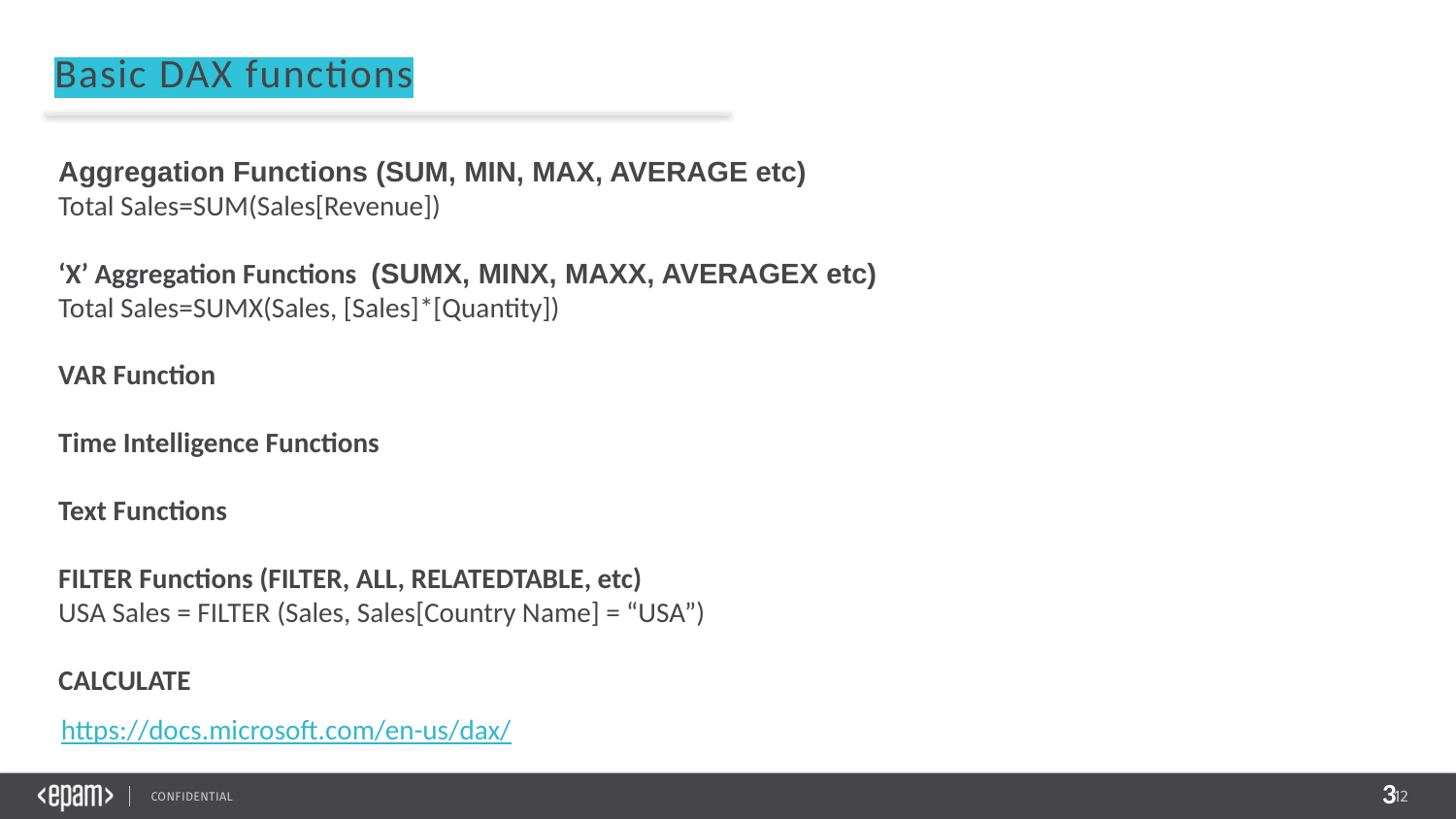

Basic DAX functions
Aggregation Functions (SUM, MIN, MAX, AVERAGE etc)
Total Sales=SUM(Sales[Revenue])

‘X’ Aggregation Functions  (SUMX, MINX, MAXX, AVERAGEX etc)
Total Sales=SUMX(Sales, [Sales]*[Quantity])

VAR Function

Time Intelligence Functions

Text Functions

FILTER Functions (FILTER, ALL, RELATEDTABLE, etc)
USA Sales = FILTER (Sales, Sales[Country Name] = “USA”)

CALCULATE
https://docs.microsoft.com/en-us/dax/
3